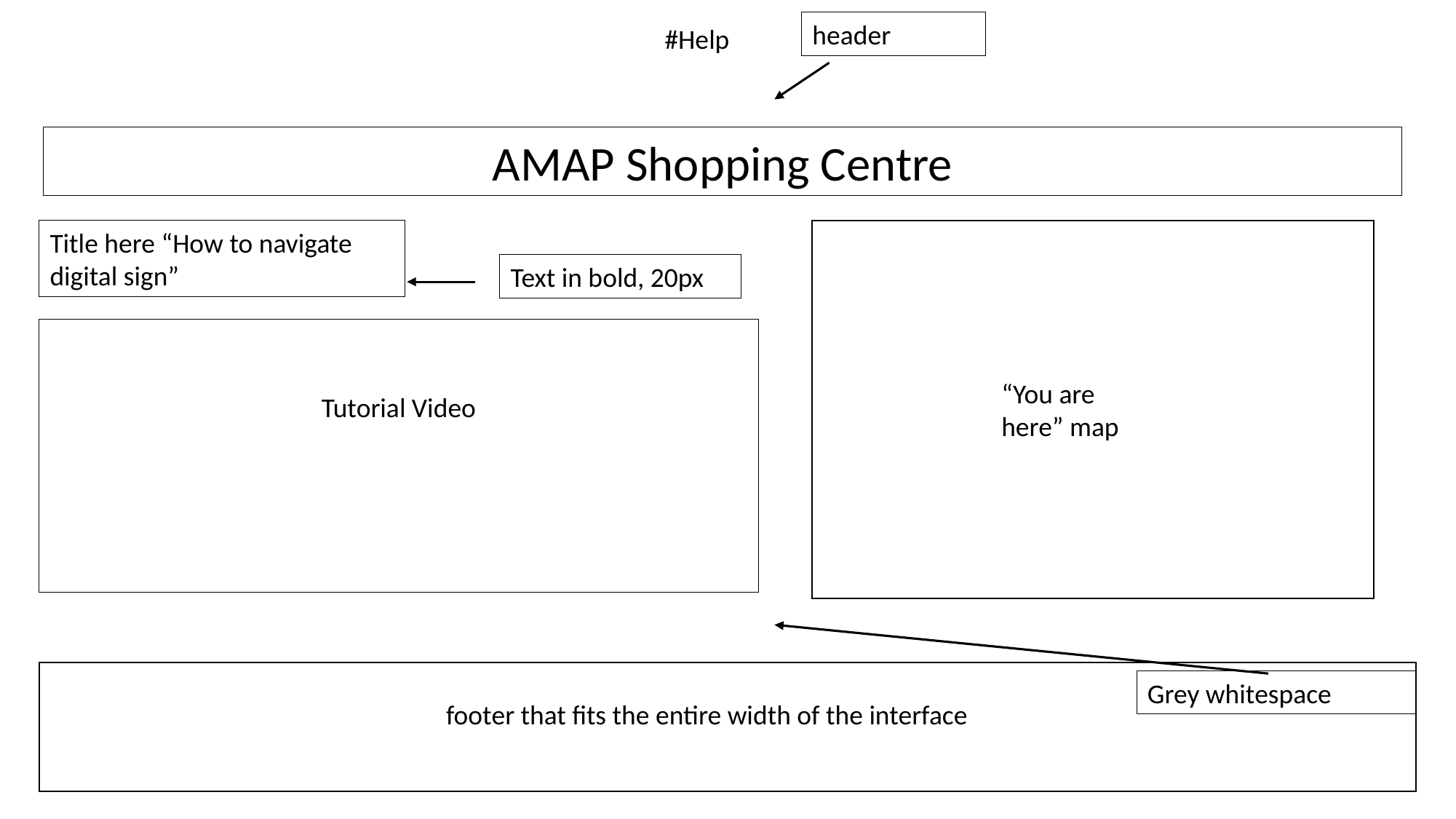

header
#Help
AMAP Shopping Centre
Title here “How to navigate digital sign”

Text in bold, 20px

Tutorial Video

“You are here” map

Grey whitespace
footer that fits the entire width of the interface